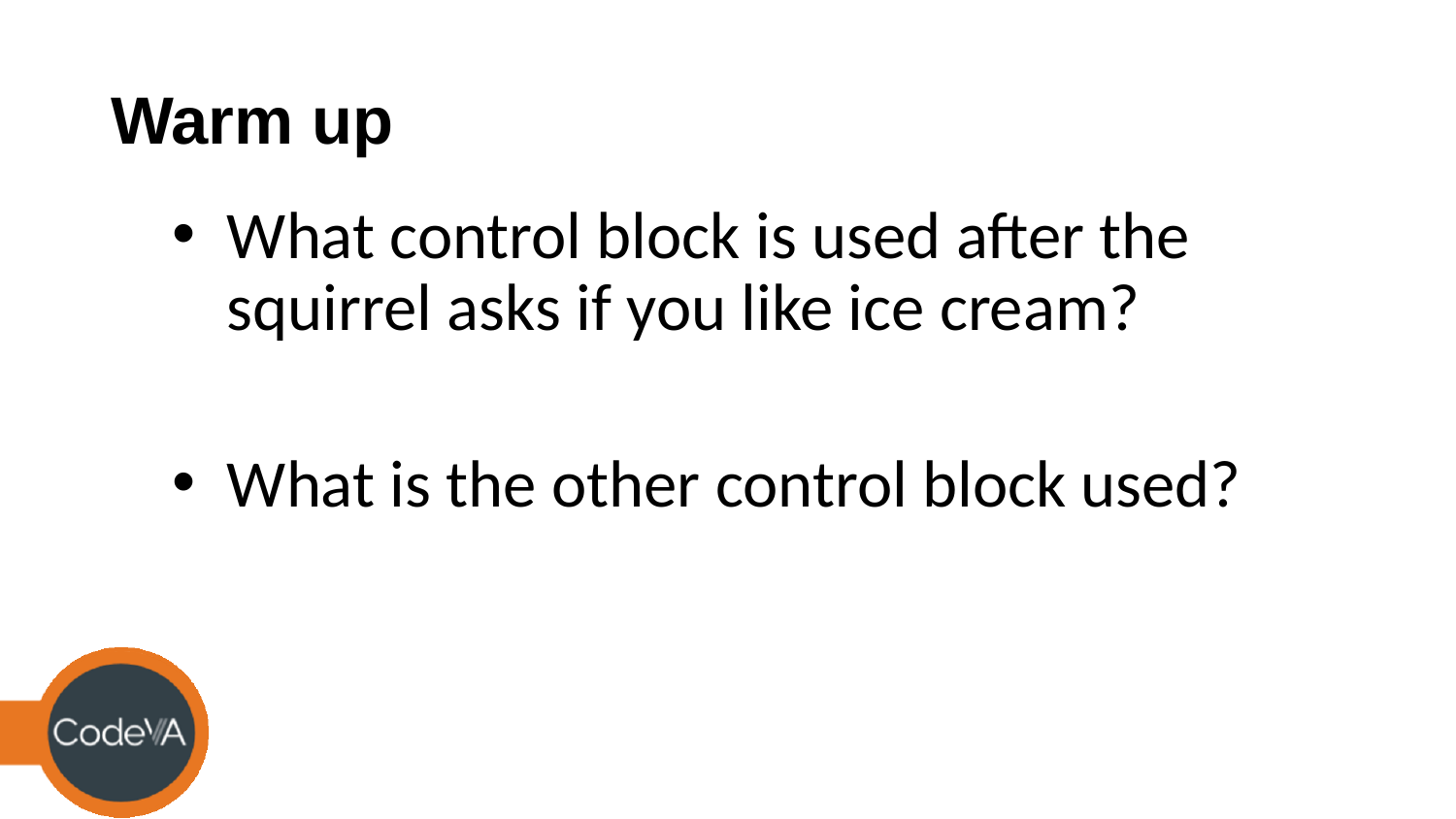

# Warm up
What control block is used after the squirrel asks if you like ice cream?

What is the other control block used?